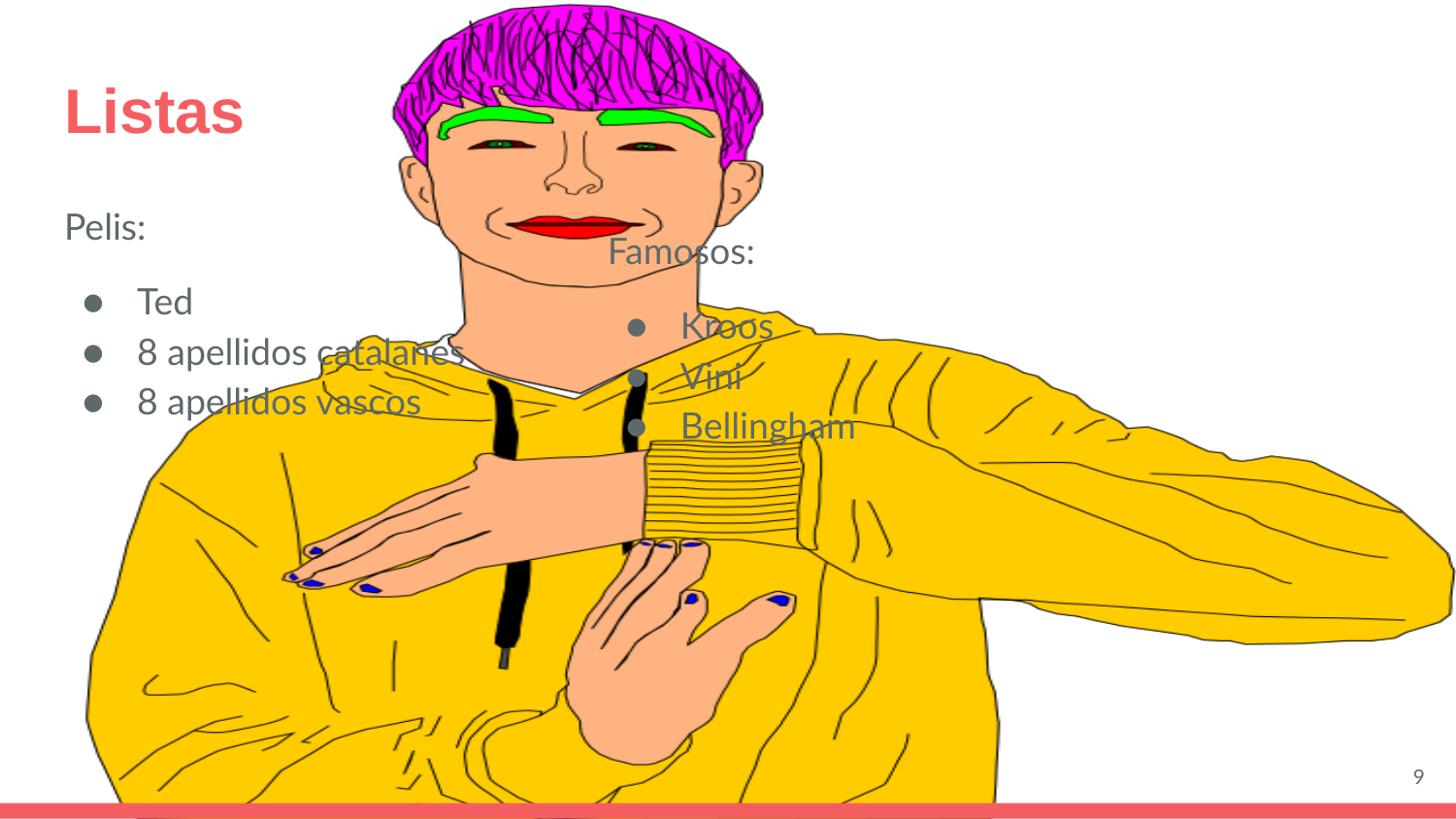

# Listas
Pelis:
Ted
8 apellidos catalanes
8 apellidos vascos
Famosos:
Kroos
Vini
Bellingham

9